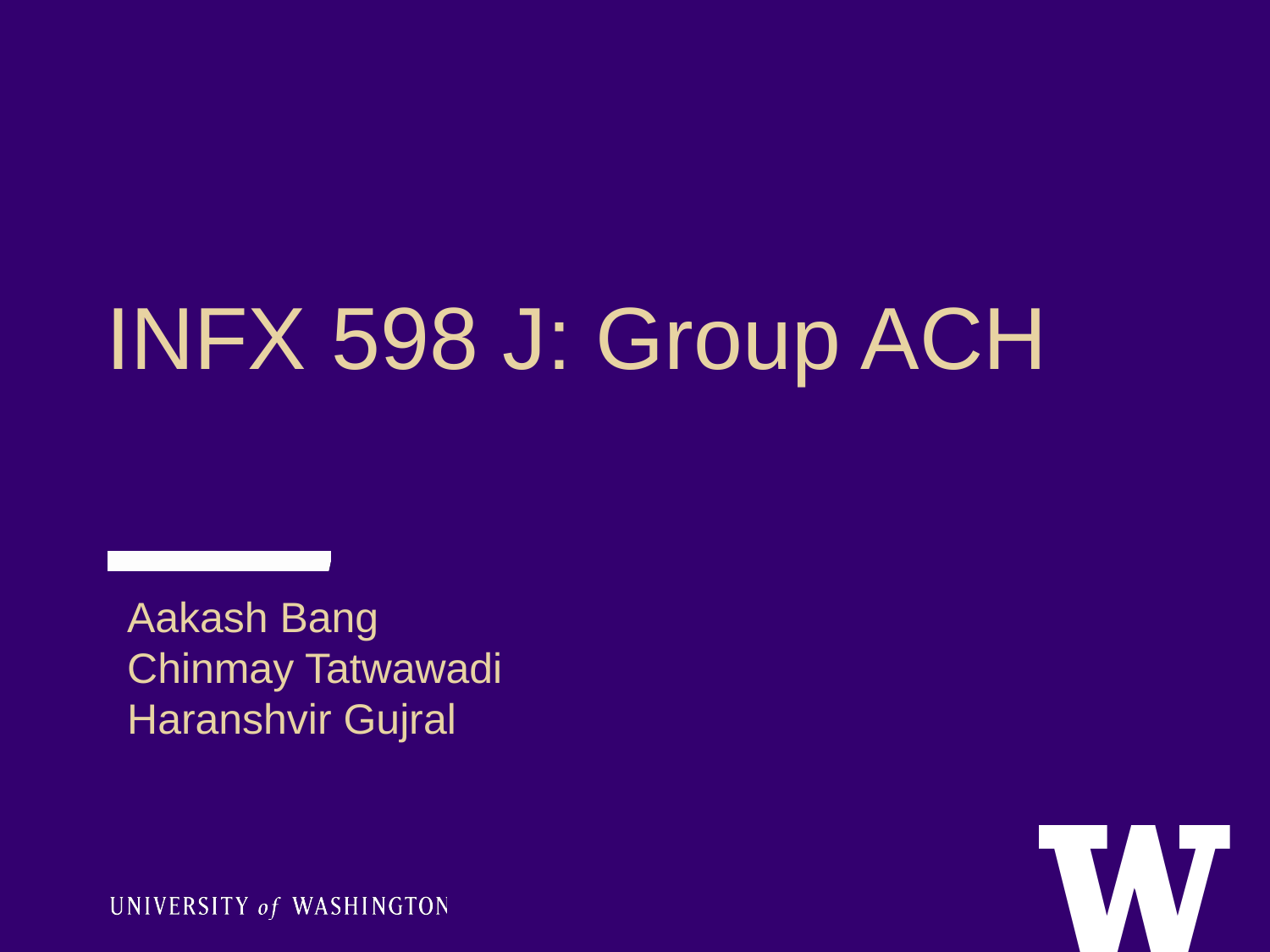

INFX 598 J: Group ACH
Aakash Bang
Chinmay Tatwawadi
Haranshvir Gujral